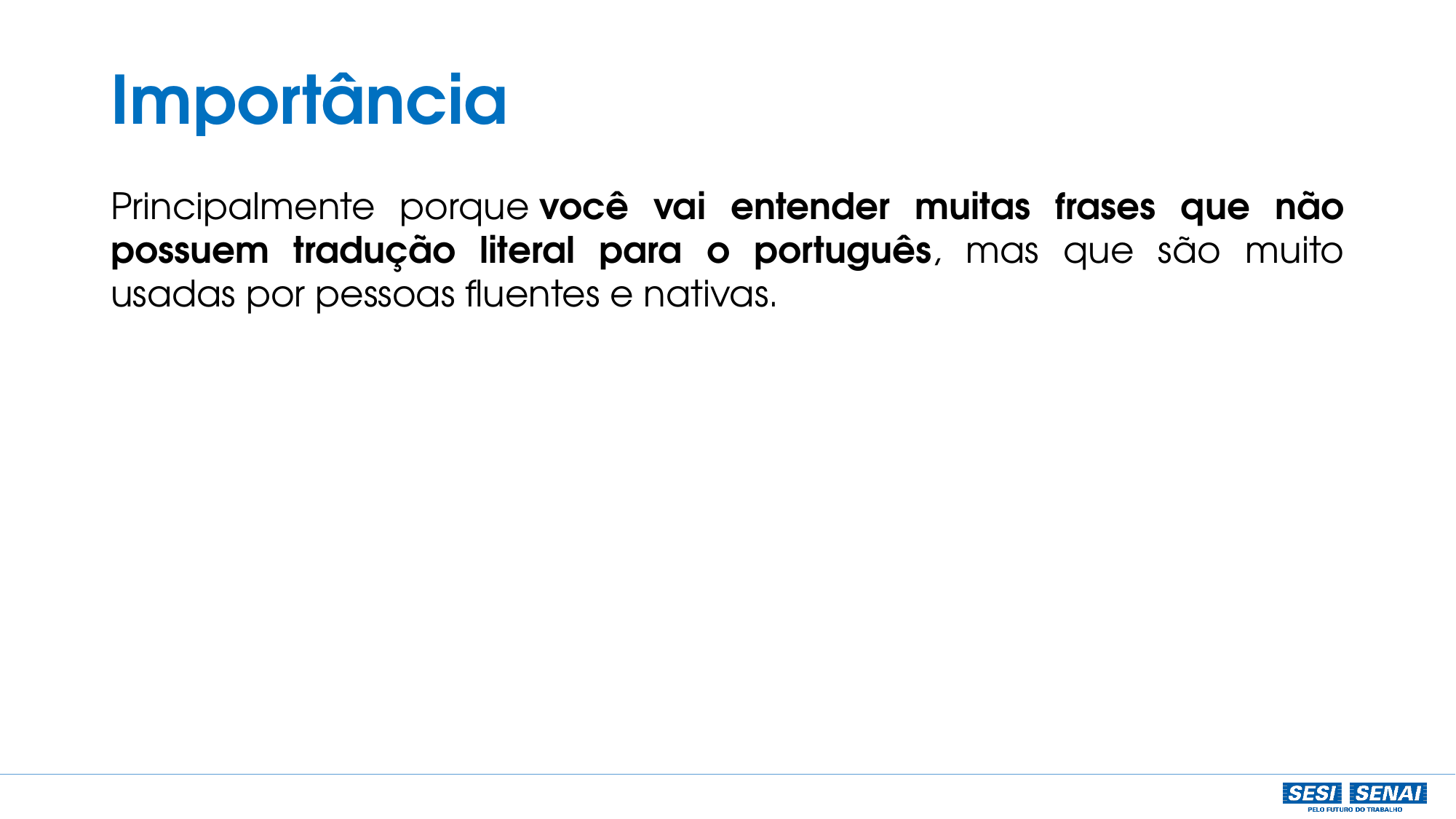

# Importância
Principalmente porque você vai entender muitas frases que não possuem tradução literal para o português, mas que são muito usadas por pessoas fluentes e nativas.